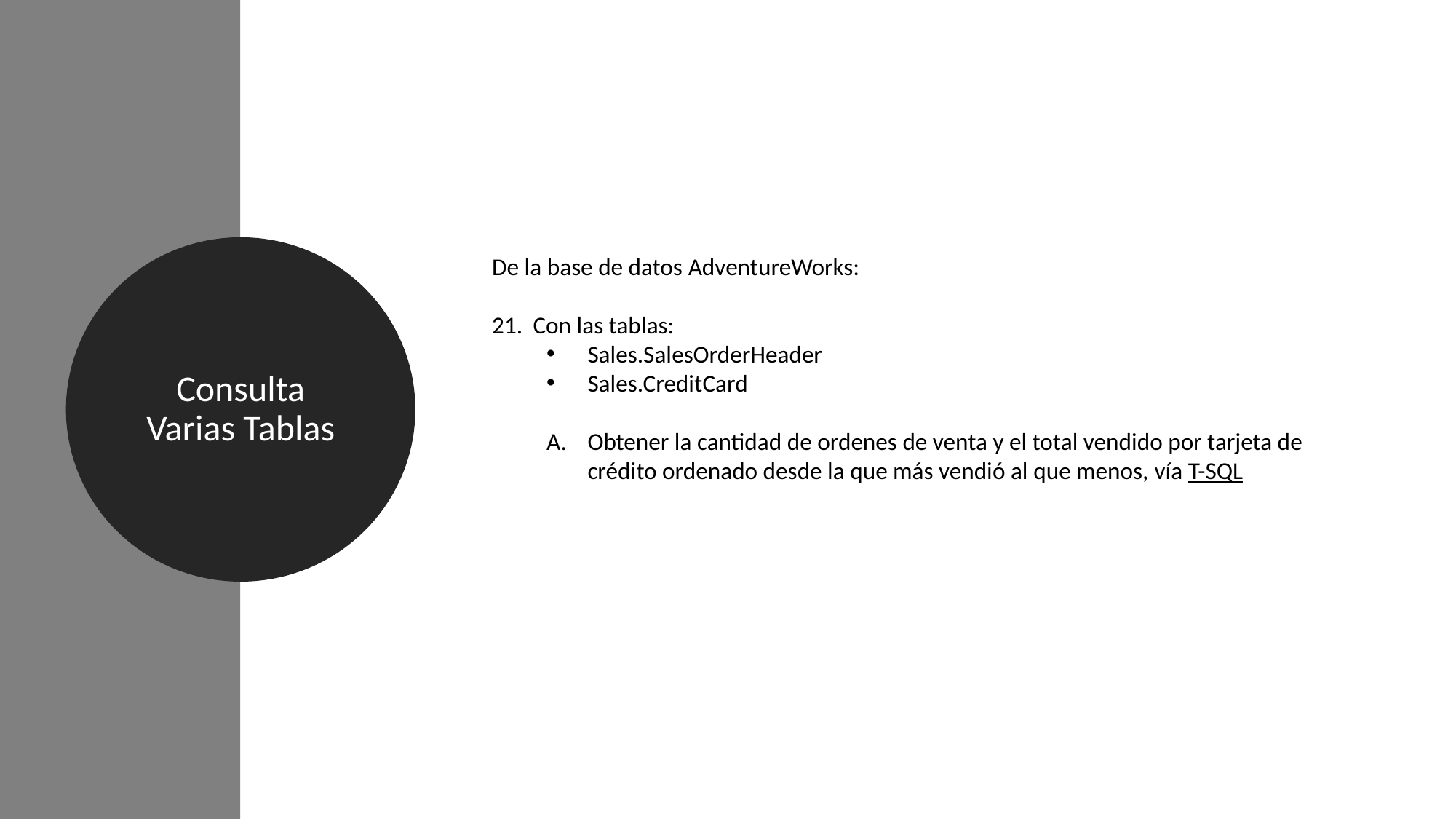

De la base de datos AdventureWorks:

Con las tablas:
Sales.SalesOrderHeader
Sales.CreditCard

Obtener la cantidad de ordenes de venta y el total vendido por tarjeta de crédito ordenado desde la que más vendió al que menos, vía T-SQL

Consulta Varias Tablas